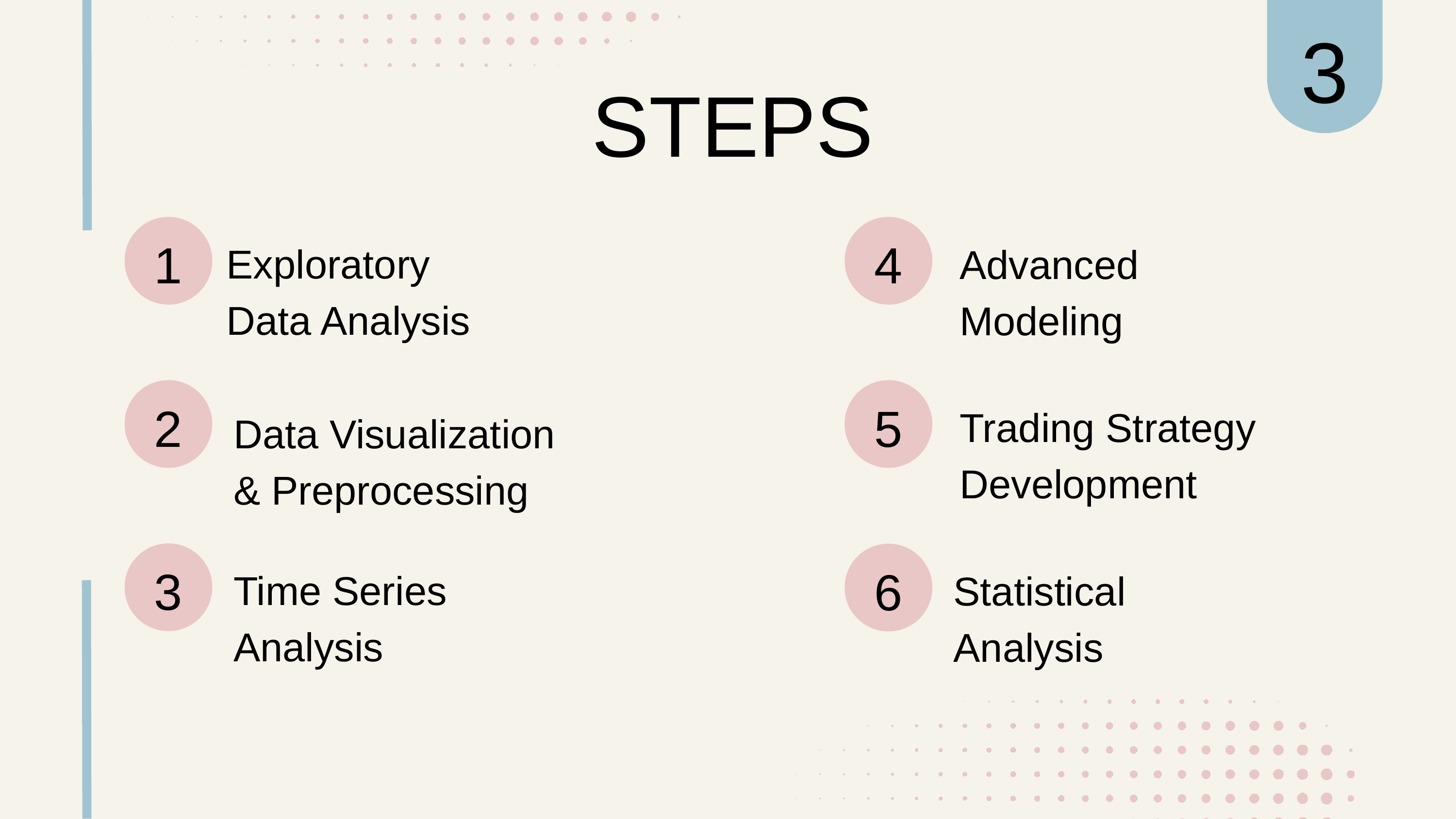

3

STEPS

1
4
Exploratory
Data Analysis
Advanced
Modeling

2
5
Trading Strategy
Development
Data Visualization
& Preprocessing

3
6
Time Series
Analysis
Statistical
Analysis